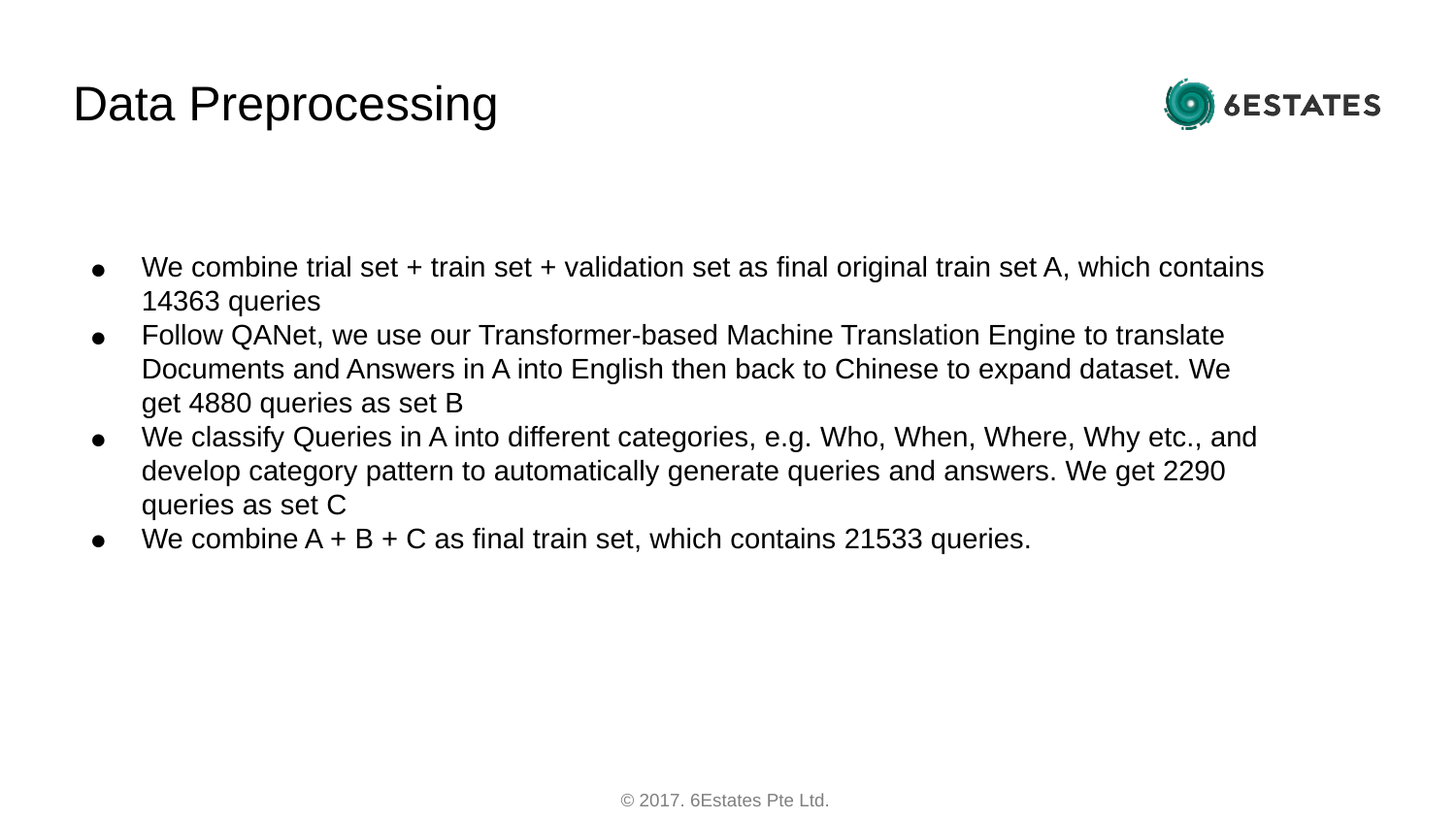

Data Preprocessing
We combine trial set + train set + validation set as final original train set A, which contains 14363 queries
Follow QANet, we use our Transformer-based Machine Translation Engine to translate Documents and Answers in A into English then back to Chinese to expand dataset. We get 4880 queries as set B
We classify Queries in A into different categories, e.g. Who, When, Where, Why etc., and develop category pattern to automatically generate queries and answers. We get 2290 queries as set C
We combine A + B + C as final train set, which contains 21533 queries.